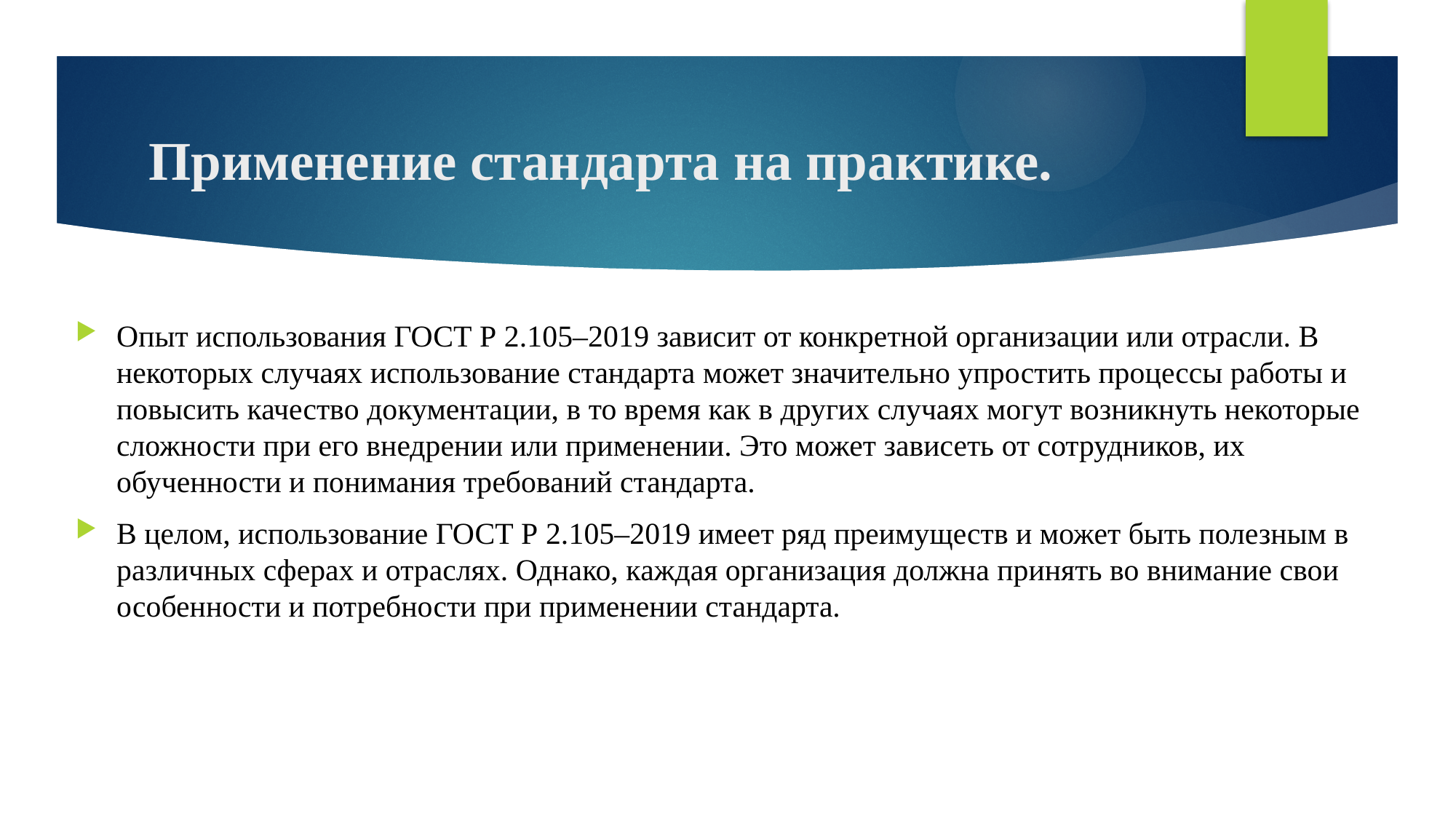

# Применение стандарта на практике.
Опыт использования ГОСТ Р 2.105–2019 зависит от конкретной организации или отрасли. В некоторых случаях использование стандарта может значительно упростить процессы работы и повысить качество документации, в то время как в других случаях могут возникнуть некоторые сложности при его внедрении или применении. Это может зависеть от сотрудников, их обученности и понимания требований стандарта.
В целом, использование ГОСТ Р 2.105–2019 имеет ряд преимуществ и может быть полезным в различных сферах и отраслях. Однако, каждая организация должна принять во внимание свои особенности и потребности при применении стандарта.